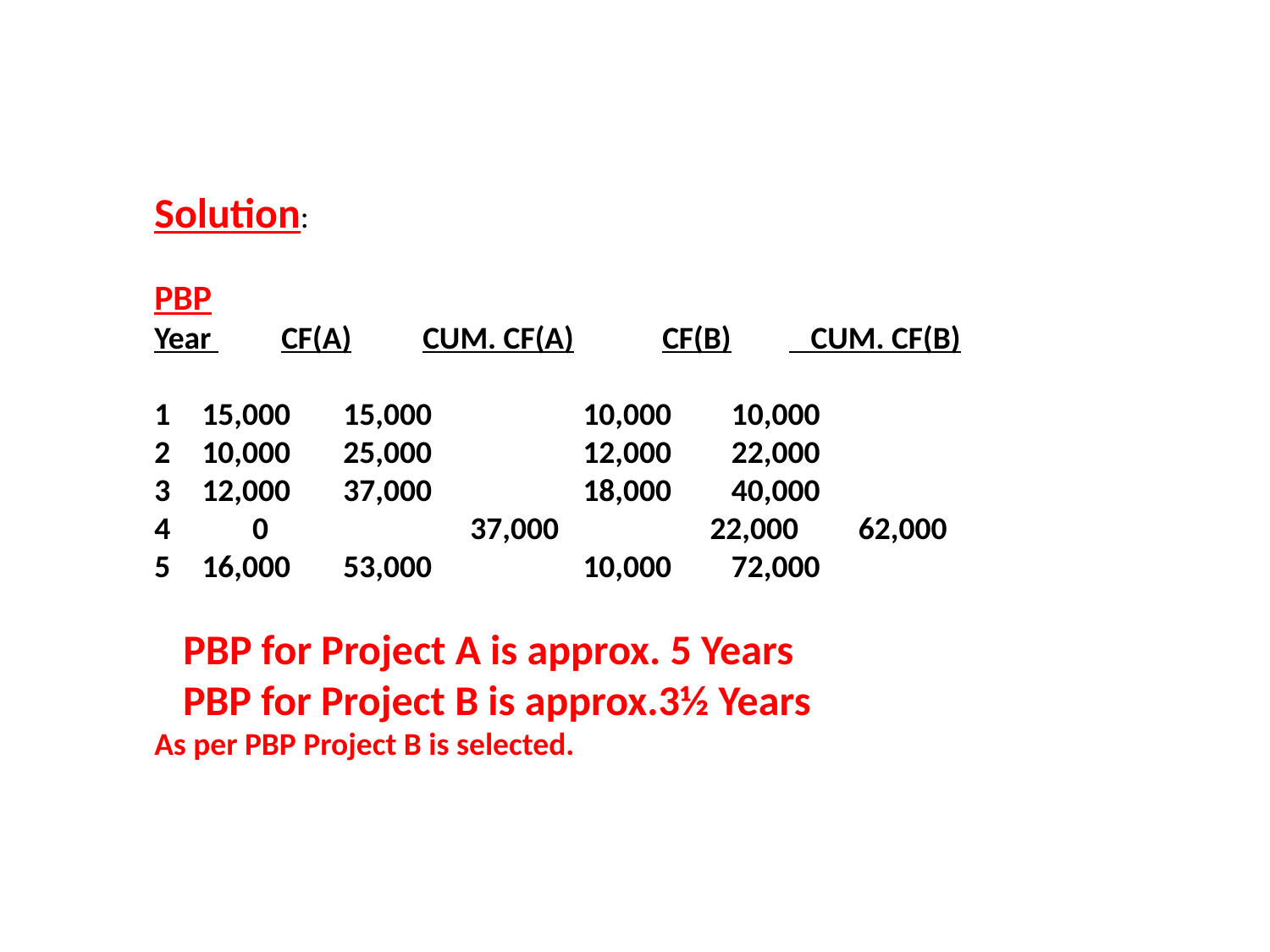

Solution:

PBP
Year 	CF(A) 	  CUM. CF(A)	CF(B)	   CUM. CF(B)

15,000	  15,000		10,000	   10,000
10,000	  25,000 		12,000	   22,000
12,000	  37,000		18,000	   40,000
       0		  37,000		22,000	   62,000
16,000	  53,000		10,000	   72,000

    PBP for Project A is approx. 5 Years
   PBP for Project B is approx.3½ Years
As per PBP Project B is selected.